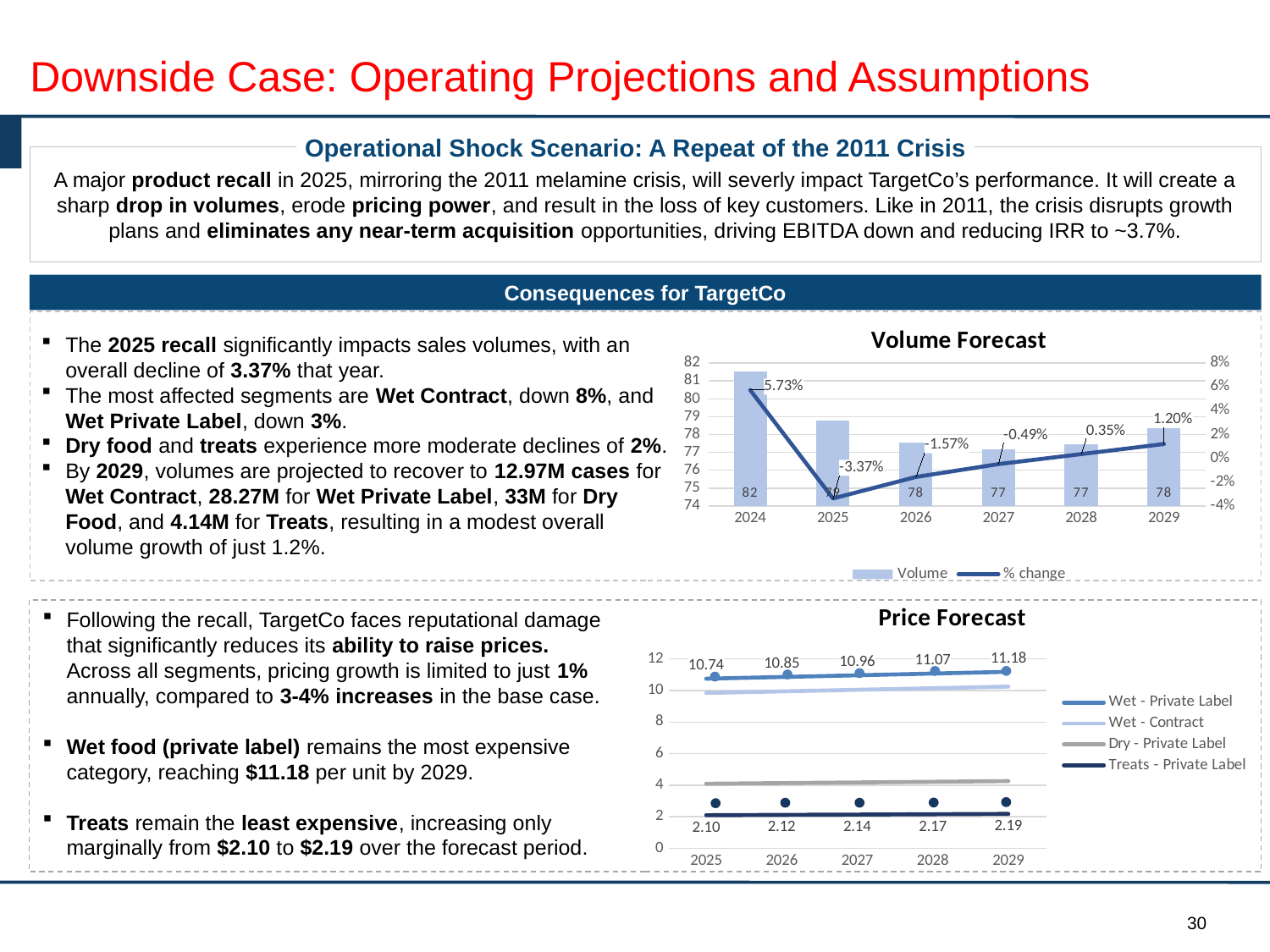

# Downside Case: Operating Projections and Assumptions
Operational Shock Scenario: A Repeat of the 2011 Crisis
A major product recall in 2025, mirroring the 2011 melamine crisis, will severly impact TargetCo’s performance. It will create a sharp drop in volumes, erode pricing power, and result in the loss of key customers. Like in 2011, the crisis disrupts growth plans and eliminates any near-term acquisition opportunities, driving EBITDA down and reducing IRR to ~3.7%.
Consequences for TargetCo

The 2025 recall significantly impacts sales volumes, with an overall decline of 3.37% that year.
The most affected segments are Wet Contract, down 8%, and Wet Private Label, down 3%.
Dry food and treats experience more moderate declines of 2%.
By 2029, volumes are projected to recover to 12.97M cases for Wet Contract, 28.27M for Wet Private Label, 33M for Dry Food, and 4.14M for Treats, resulting in a modest overall volume growth of just 1.2%.

### Chart: Volume Forecast

| Category |  |  |
|---|---|---|
| 2024 | 81.53066399999997 | 0.0573052589117785 |
| 2025 | 78.78025071999998 | -0.03373470967929306 |
| 2026 | 77.54533995919999 | -0.01567538500466442 |
| 2027 | 77.16838389960799 | -0.004861105255200856 |
| 2028 | 77.44230979010995 | 0.003549716563435098 |
| 2029 | 78.37441910690994 | 0.01203617659811889 |

### Chart: Price Forecast

| Category | Wet - Private Label | Wet - Contract | Dry - Private Label | Treats - Private Label |
|---|---|---|---|---|
| 2025 | 10.744554930783137 | 9.84500328 | 4.0945905 | 2.1018140400000003 |
| 2026 | 10.852000480090968 | 9.9434533128 | 4.135536405 | 2.1228321804 |
| 2027 | 10.960520484891878 | 10.042887845928002 | 4.17689176905 | 2.1440605022040002 |
| 2028 | 11.070125689740797 | 10.143316724387281 | 4.2186606867405 | 2.1655011072260404 |
| 2029 | 11.180826946638206 | 10.244749891631153 | 4.260847293607905 | 2.187156118298301 |
Following the recall, TargetCo faces reputational damage that significantly reduces its ability to raise prices. Across all segments, pricing growth is limited to just 1% annually, compared to 3-4% increases in the base case.

Wet food (private label) remains the most expensive category, reaching $11.18 per unit by 2029.

Treats remain the least expensive, increasing only marginally from $2.10 to $2.19 over the forecast period.
30